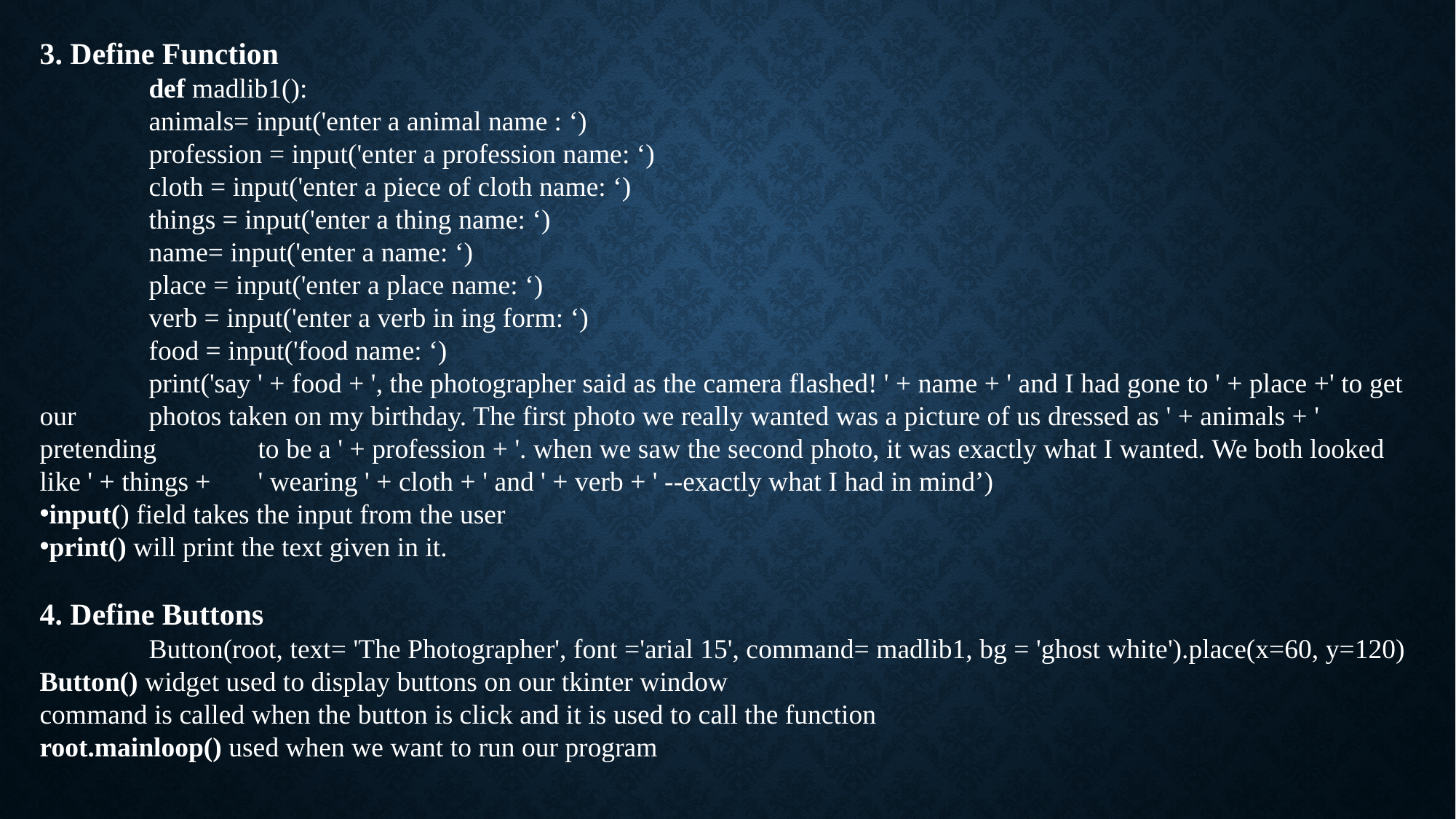

3. Define Function
	def madlib1():
	animals= input('enter a animal name : ‘)
	profession = input('enter a profession name: ‘)
	cloth = input('enter a piece of cloth name: ‘)
	things = input('enter a thing name: ‘)
	name= input('enter a name: ‘)
	place = input('enter a place name: ‘)
	verb = input('enter a verb in ing form: ‘)
	food = input('food name: ‘)
	print('say ' + food + ', the photographer said as the camera flashed! ' + name + ' and I had gone to ' + place +' to get our 	photos taken on my birthday. The first photo we really wanted was a picture of us dressed as ' + animals + ' pretending 	to be a ' + profession + '. when we saw the second photo, it was exactly what I wanted. We both looked like ' + things + 	' wearing ' + cloth + ' and ' + verb + ' --exactly what I had in mind’)
input() field takes the input from the user
print() will print the text given in it.

4. Define Buttons
	Button(root, text= 'The Photographer', font ='arial 15', command= madlib1, bg = 'ghost white').place(x=60, y=120)
Button() widget used to display buttons on our tkinter window
command is called when the button is click and it is used to call the function
root.mainloop() used when we want to run our program